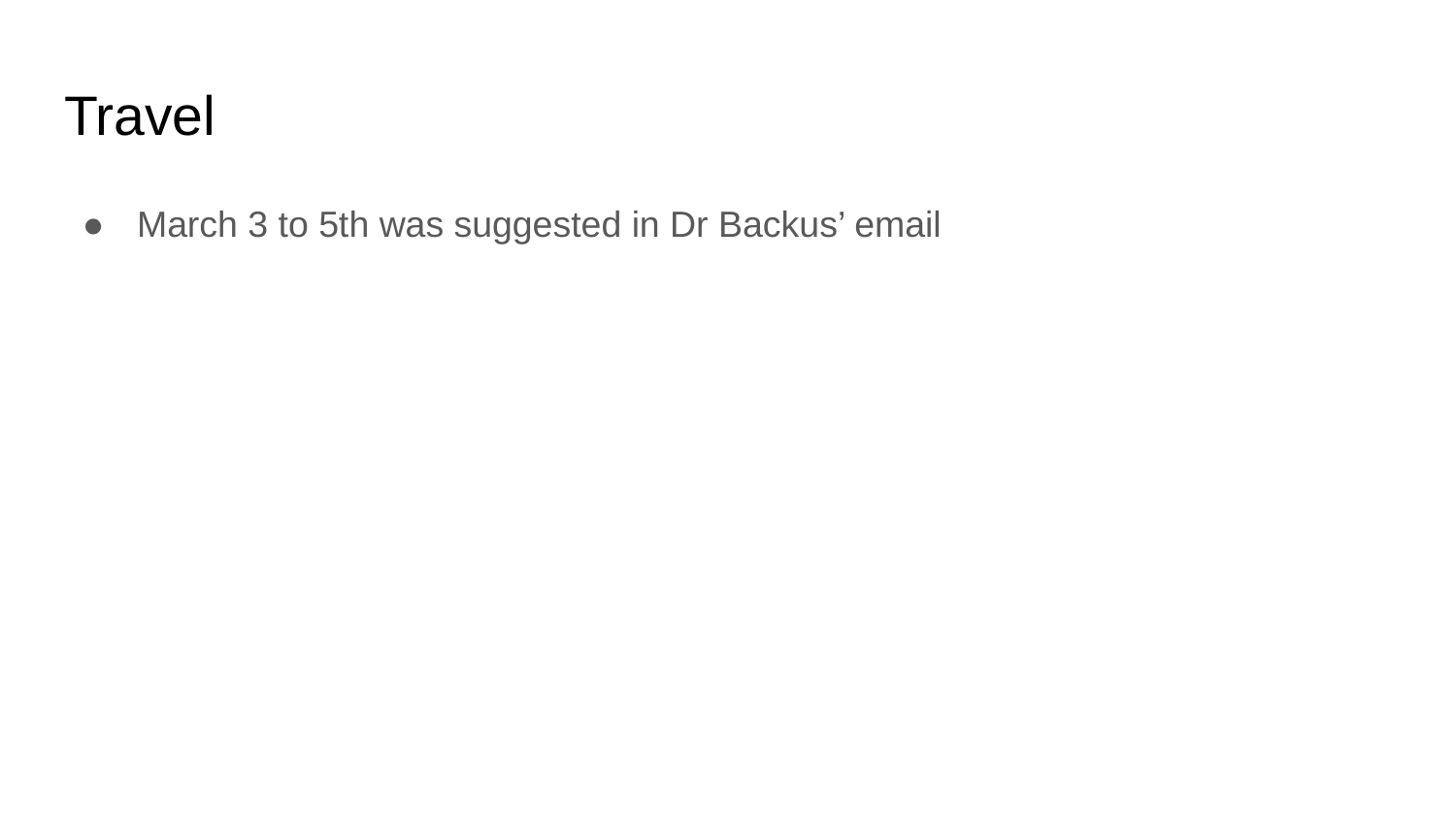

# Travel
March 3 to 5th was suggested in Dr Backus’ email